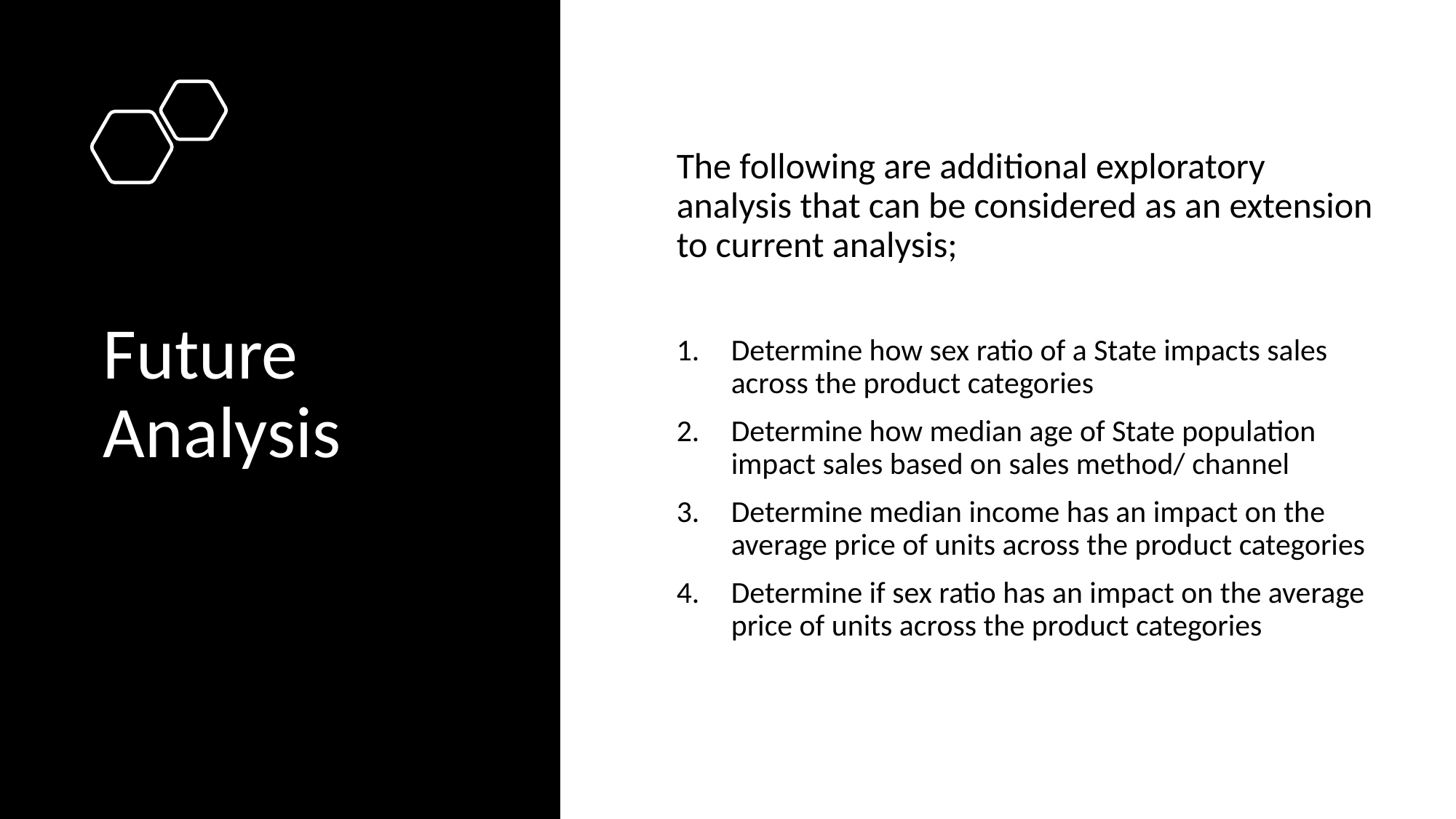

The following are additional exploratory analysis that can be considered as an extension to current analysis;

Determine how sex ratio of a State impacts sales across the product categories
Determine how median age of State population impact sales based on sales method/ channel
Determine median income has an impact on the average price of units across the product categories
Determine if sex ratio has an impact on the average price of units across the product categories

# Future Analysis